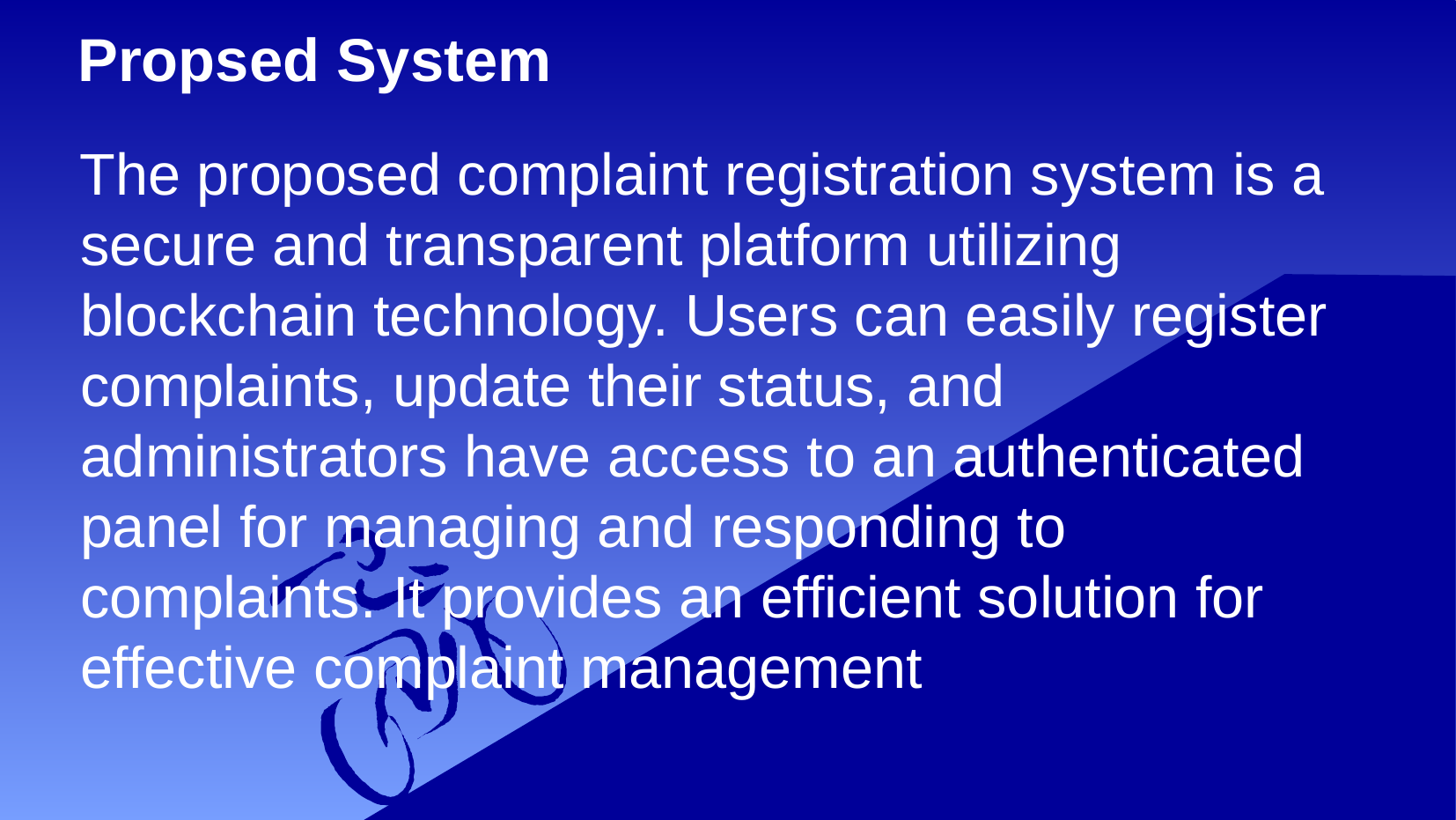

# Propsed System
The proposed complaint registration system is a secure and transparent platform utilizing blockchain technology. Users can easily register complaints, update their status, and administrators have access to an authenticated panel for managing and responding to complaints. It provides an efficient solution for effective complaint management